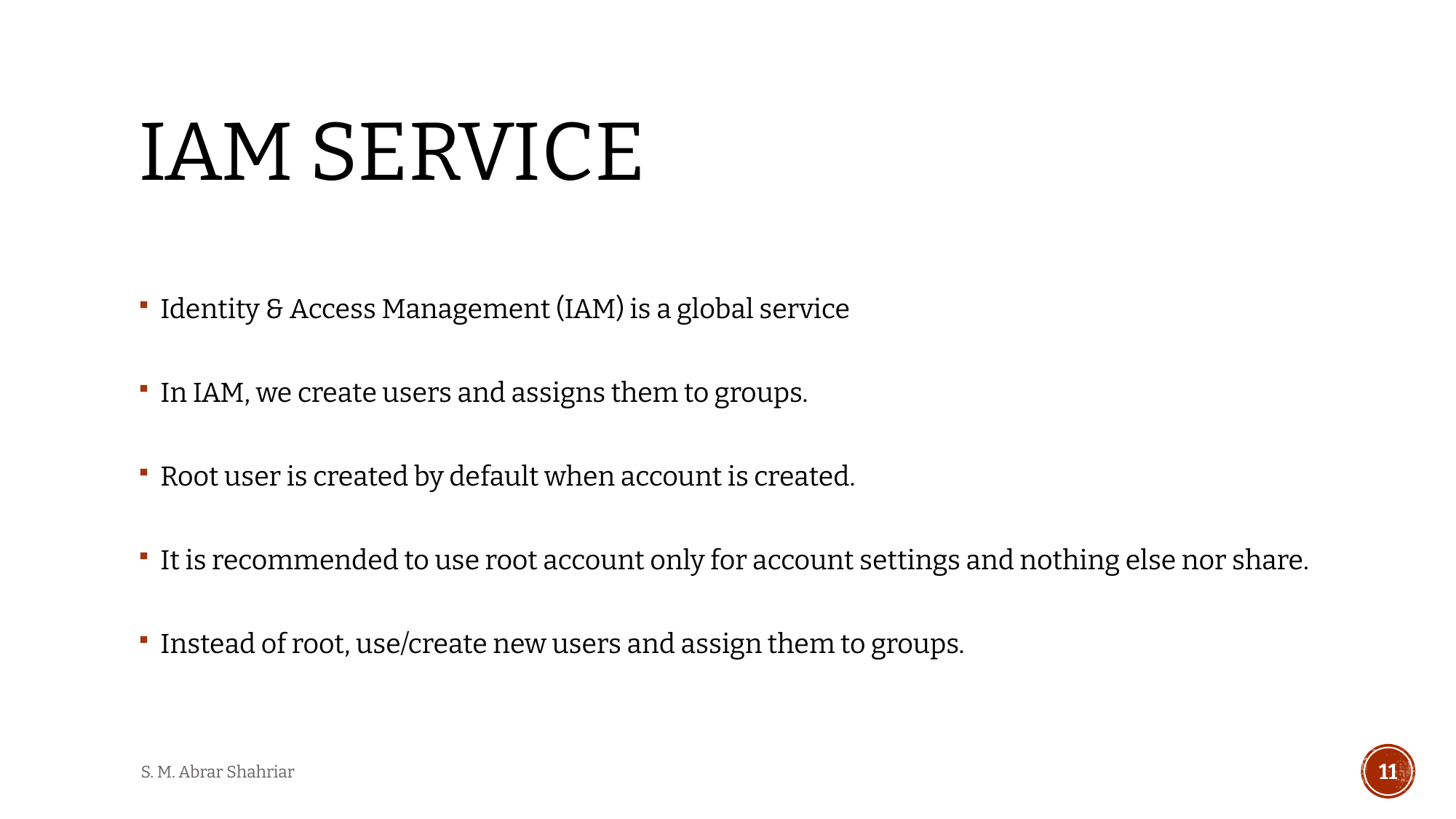

# Iam Service
Identity & Access Management (IAM) is a global service
In IAM, we create users and assigns them to groups.
Root user is created by default when account is created.
It is recommended to use root account only for account settings and nothing else nor share.
Instead of root, use/create new users and assign them to groups.

S. M. Abrar Shahriar
11